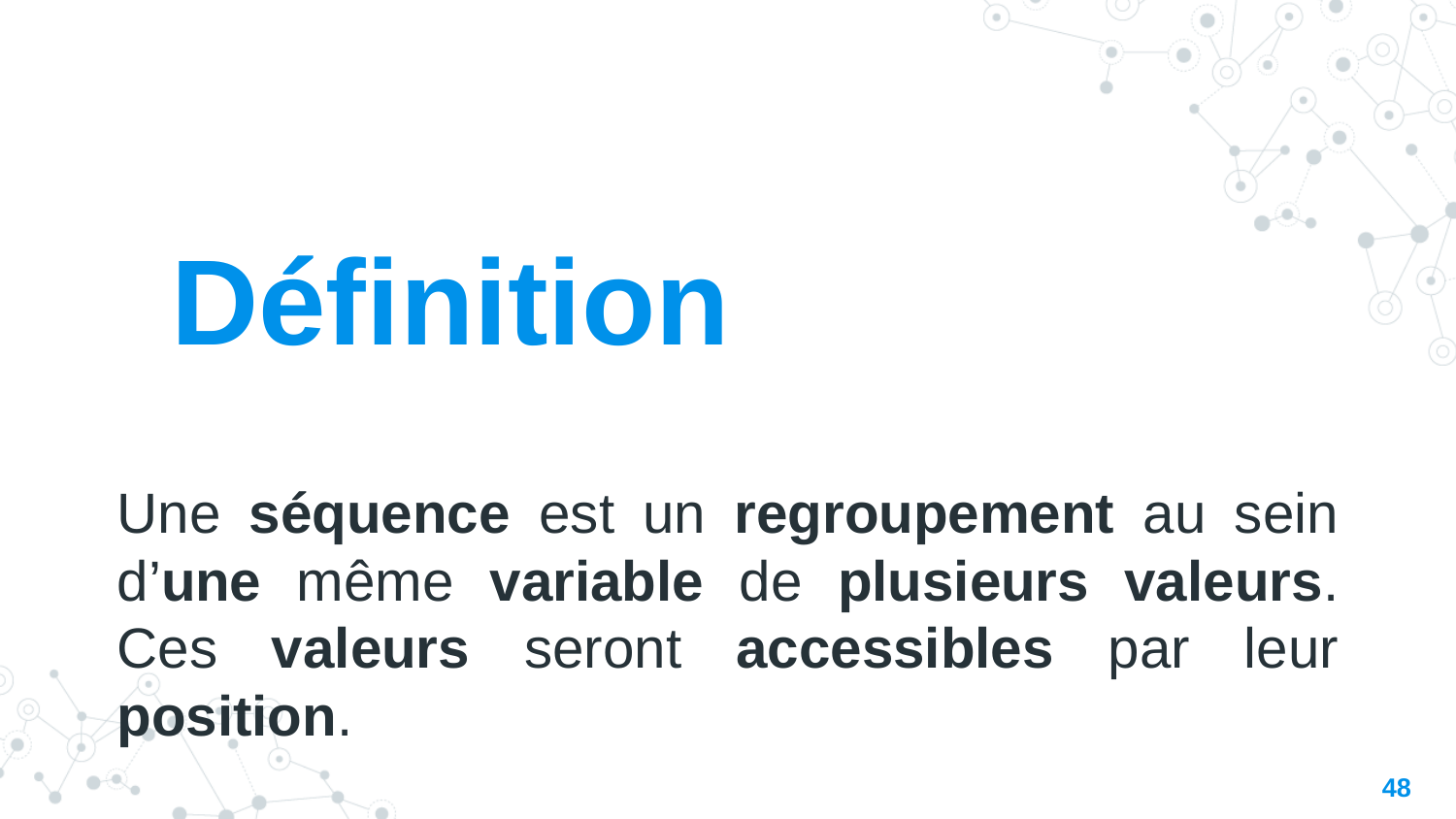

Définition
Une séquence est un regroupement au sein d’une même variable de plusieurs valeurs. Ces valeurs seront accessibles par leur position.
48